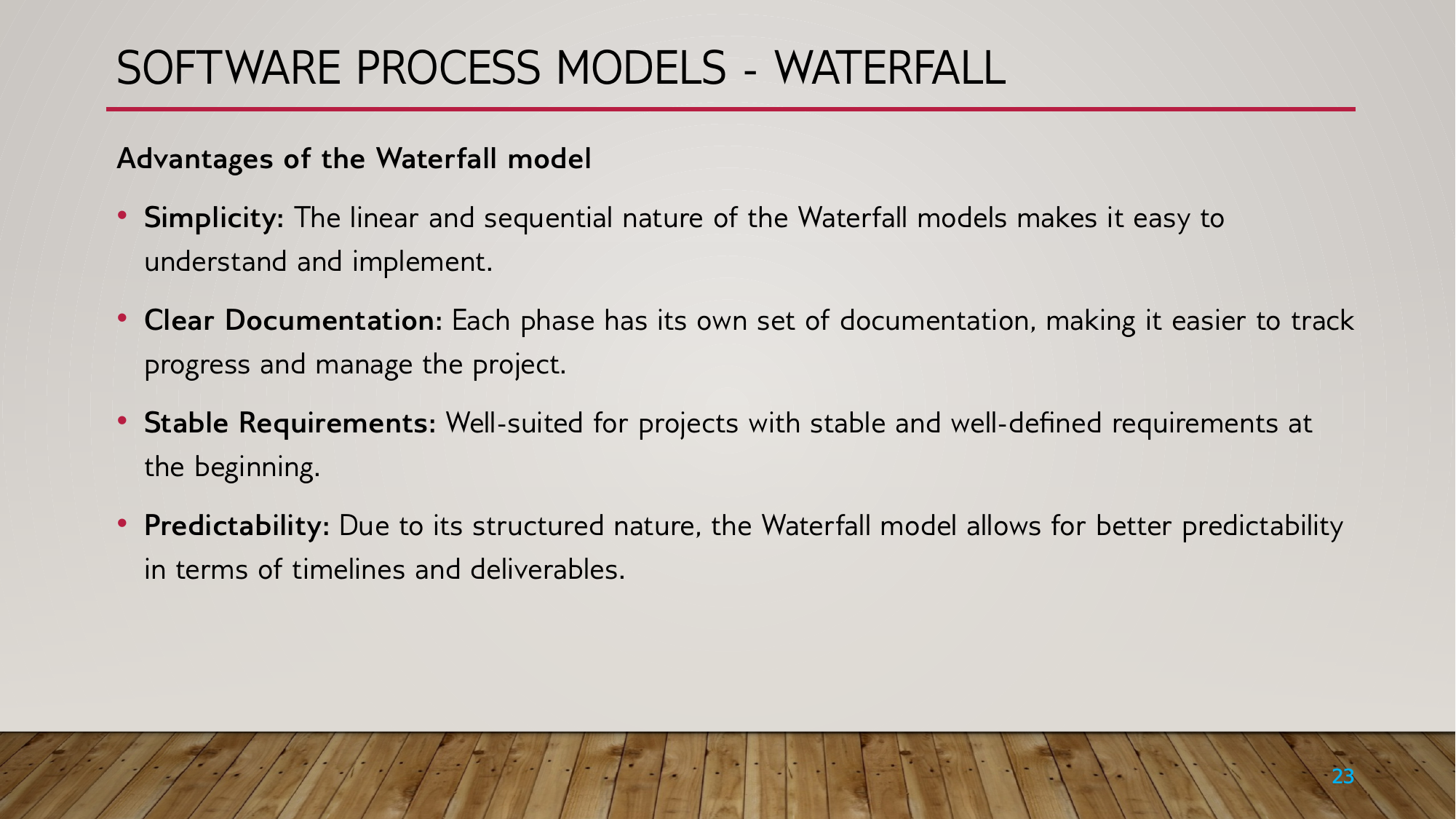

# Software process models - Waterfall
Advantages of the Waterfall model
Simplicity: The linear and sequential nature of the Waterfall models makes it easy to understand and implement.
Clear Documentation: Each phase has its own set of documentation, making it easier to track progress and manage the project.
Stable Requirements: Well-suited for projects with stable and well-defined requirements at the beginning.
Predictability: Due to its structured nature, the Waterfall model allows for better predictability in terms of timelines and deliverables.

23